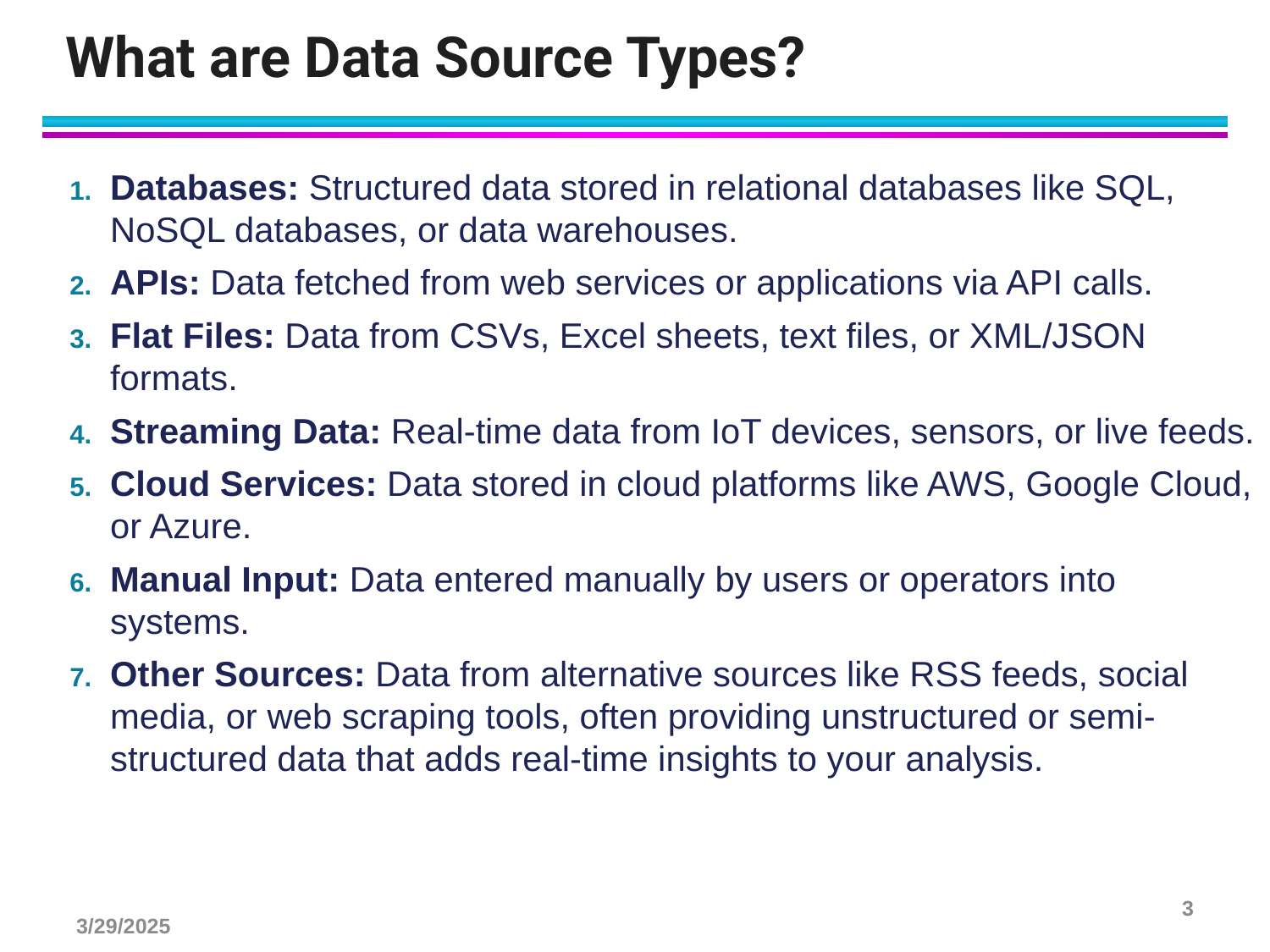

# What are Data Source Types?
Databases: Structured data stored in relational databases like SQL, NoSQL databases, or data warehouses.
APIs: Data fetched from web services or applications via API calls.
Flat Files: Data from CSVs, Excel sheets, text files, or XML/JSON formats.
Streaming Data: Real-time data from IoT devices, sensors, or live feeds.
Cloud Services: Data stored in cloud platforms like AWS, Google Cloud, or Azure.
Manual Input: Data entered manually by users or operators into systems.
Other Sources: Data from alternative sources like RSS feeds, social media, or web scraping tools, often providing unstructured or semi-structured data that adds real-time insights to your analysis.
3
3/29/2025